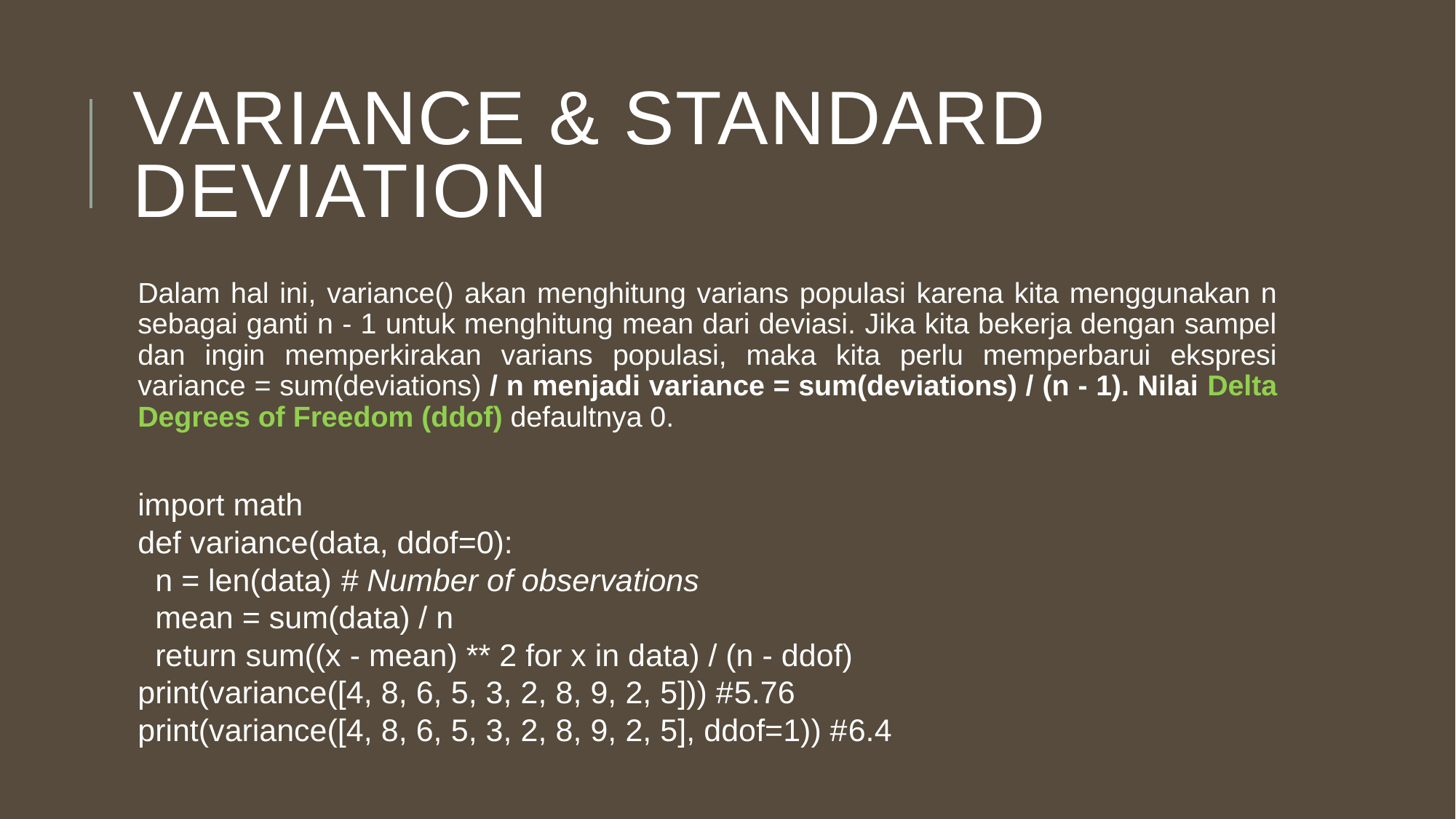

# Variance & Standard Deviation
Dalam hal ini, variance() akan menghitung varians populasi karena kita menggunakan n sebagai ganti n - 1 untuk menghitung mean dari deviasi. Jika kita bekerja dengan sampel dan ingin memperkirakan varians populasi, maka kita perlu memperbarui ekspresi variance = sum(deviations) / n menjadi variance = sum(deviations) / (n - 1). Nilai Delta Degrees of Freedom (ddof) defaultnya 0.

import math
def variance(data, ddof=0):
  n = len(data) # Number of observations
  mean = sum(data) / n
  return sum((x - mean) ** 2 for x in data) / (n - ddof)
print(variance([4, 8, 6, 5, 3, 2, 8, 9, 2, 5])) #5.76
print(variance([4, 8, 6, 5, 3, 2, 8, 9, 2, 5], ddof=1)) #6.4